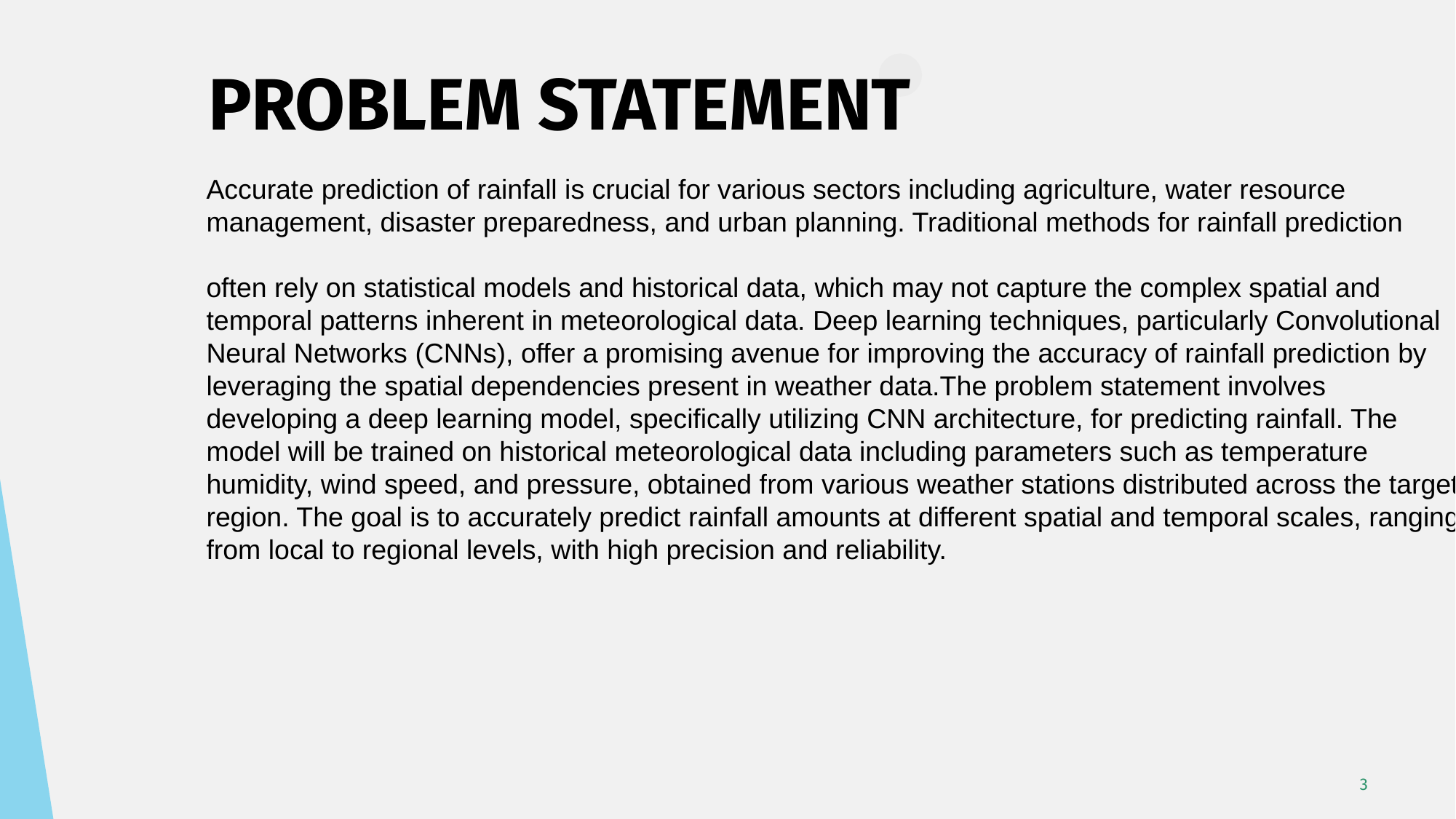

Accurate prediction of rainfall is crucial for various sectors including agriculture, water resource
                           management, disaster preparedness, and urban planning. Traditional methods for rainfall prediction
                           often rely on statistical models and historical data, which may not capture the complex spatial and
                           temporal patterns inherent in meteorological data. Deep learning techniques, particularly Convolutional
                           Neural Networks (CNNs), offer a promising avenue for improving the accuracy of rainfall prediction by
                           leveraging the spatial dependencies present in weather data.The problem statement involves
                           developing a deep learning model, specifically utilizing CNN architecture, for predicting rainfall. The
                           model will be trained on historical meteorological data including parameters such as temperature
                           humidity, wind speed, and pressure, obtained from various weather stations distributed across the target
                           region. The goal is to accurately predict rainfall amounts at different spatial and temporal scales, ranging
                           from local to regional levels, with high precision and reliability.
# PROBLEM STATEMENT

3